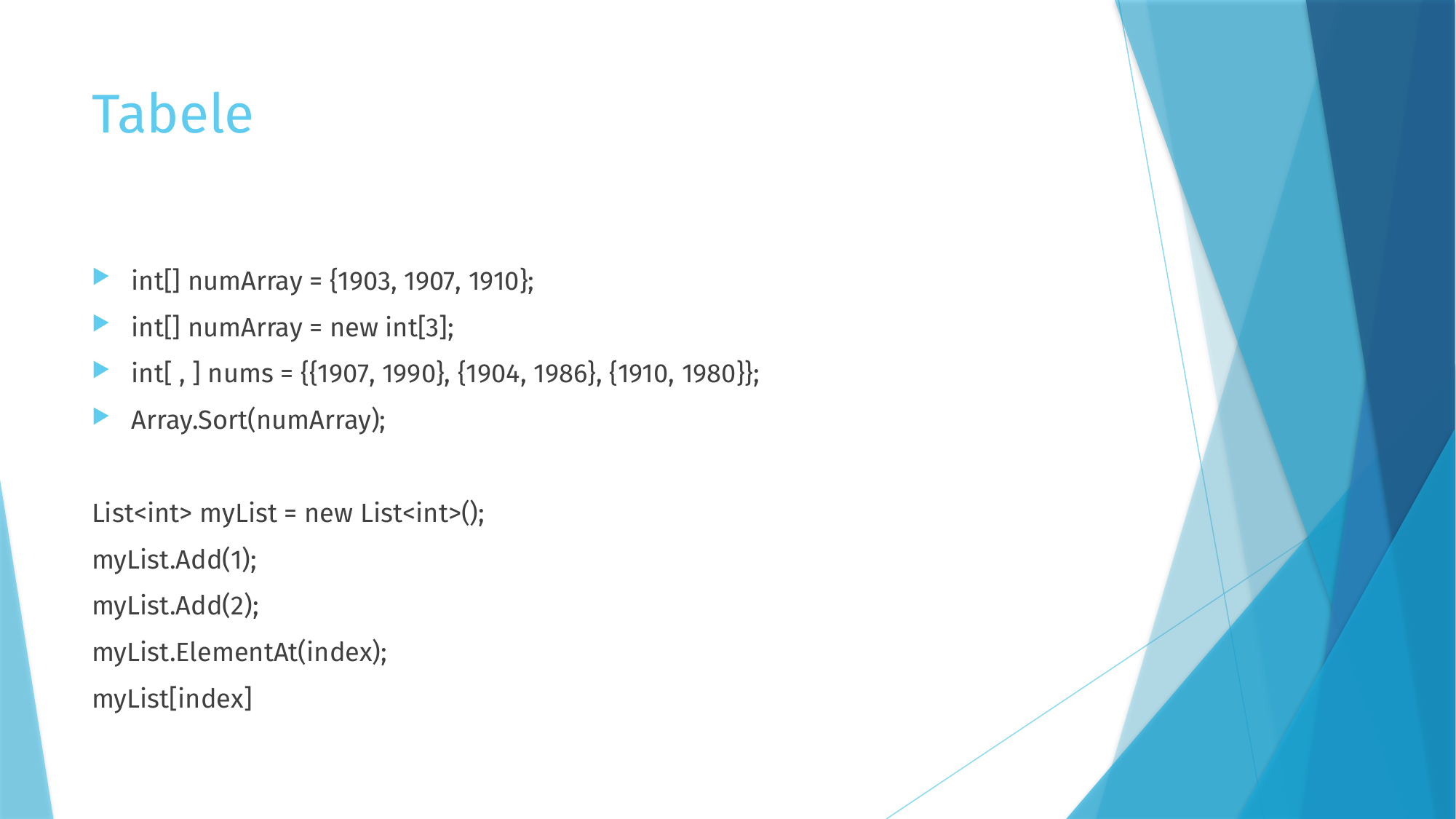

# Tabele
int[] numArray = {1903, 1907, 1910};
int[] numArray = new int[3];
int[ , ] nums = {{1907, 1990}, {1904, 1986}, {1910, 1980}};
Array.Sort(numArray);

List<int> myList = new List<int>();
myList.Add(1);
myList.Add(2);
myList.ElementAt(index);
myList[index]